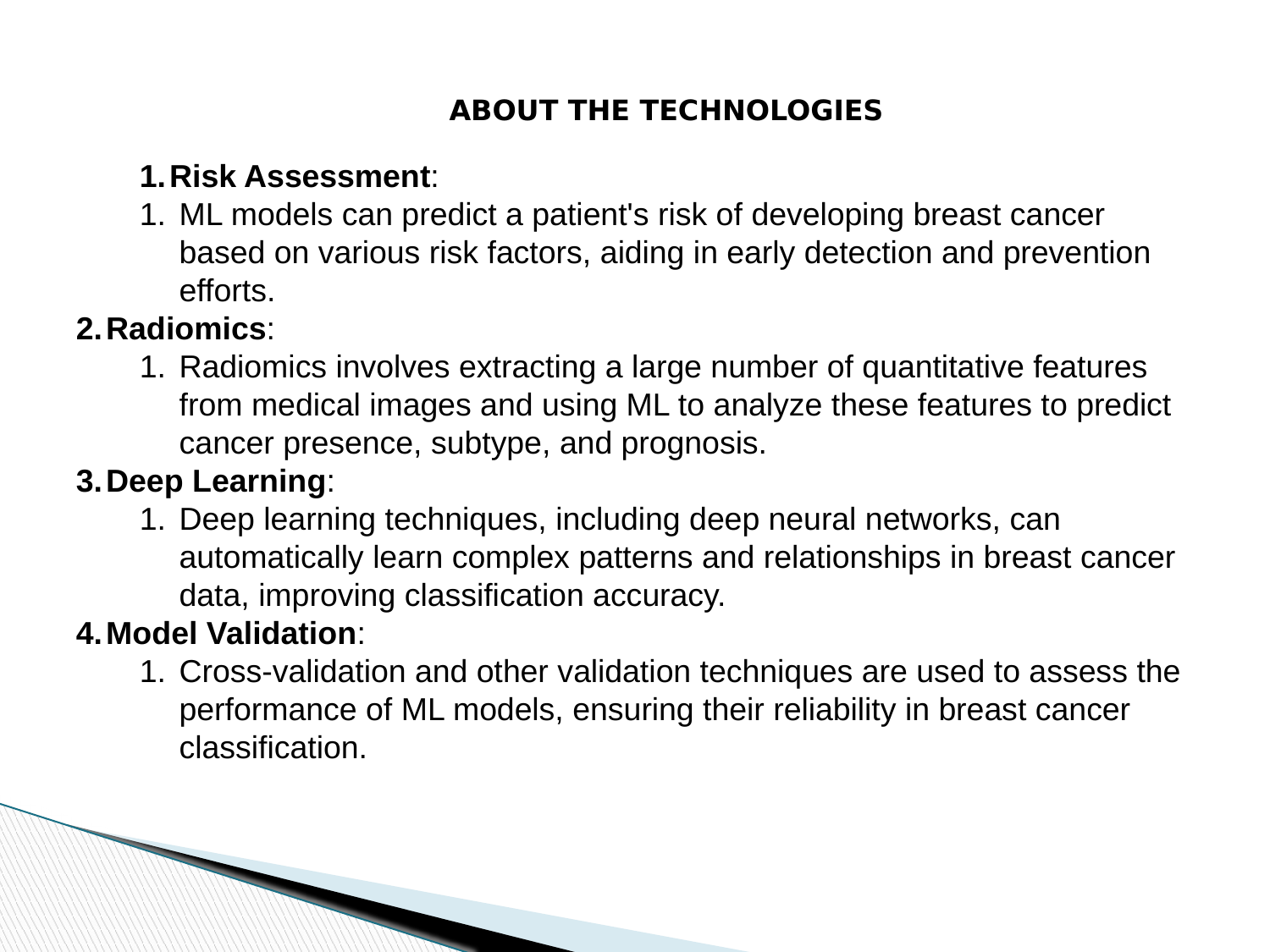

ABOUT THE TECHNOLOGIES

Risk Assessment:
ML models can predict a patient's risk of developing breast cancer based on various risk factors, aiding in early detection and prevention efforts.
Radiomics:
Radiomics involves extracting a large number of quantitative features from medical images and using ML to analyze these features to predict cancer presence, subtype, and prognosis.
Deep Learning:
Deep learning techniques, including deep neural networks, can automatically learn complex patterns and relationships in breast cancer data, improving classification accuracy.
Model Validation:
Cross-validation and other validation techniques are used to assess the performance of ML models, ensuring their reliability in breast cancer classification.